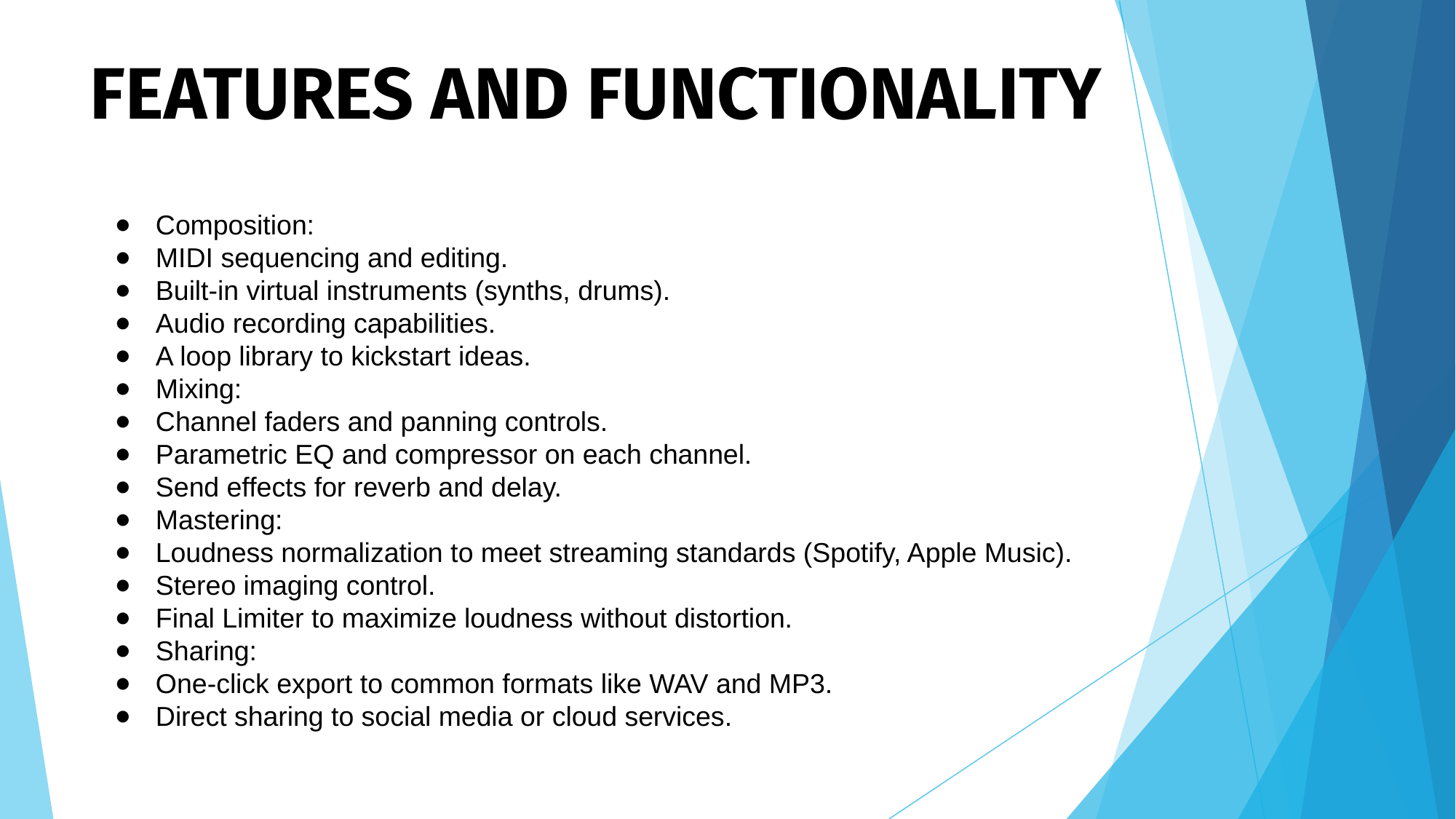

# FEATURES AND FUNCTIONALITY
​Composition:
​MIDI sequencing and editing.
​Built-in virtual instruments (synths, drums).
​Audio recording capabilities.
​A loop library to kickstart ideas.
​Mixing:
​Channel faders and panning controls.
​Parametric EQ and compressor on each channel.
​Send effects for reverb and delay.
​Mastering:
​Loudness normalization to meet streaming standards (Spotify, Apple Music).
​Stereo imaging control.
​Final Limiter to maximize loudness without distortion.
​Sharing:
​One-click export to common formats like WAV and MP3.
​Direct sharing to social media or cloud services.